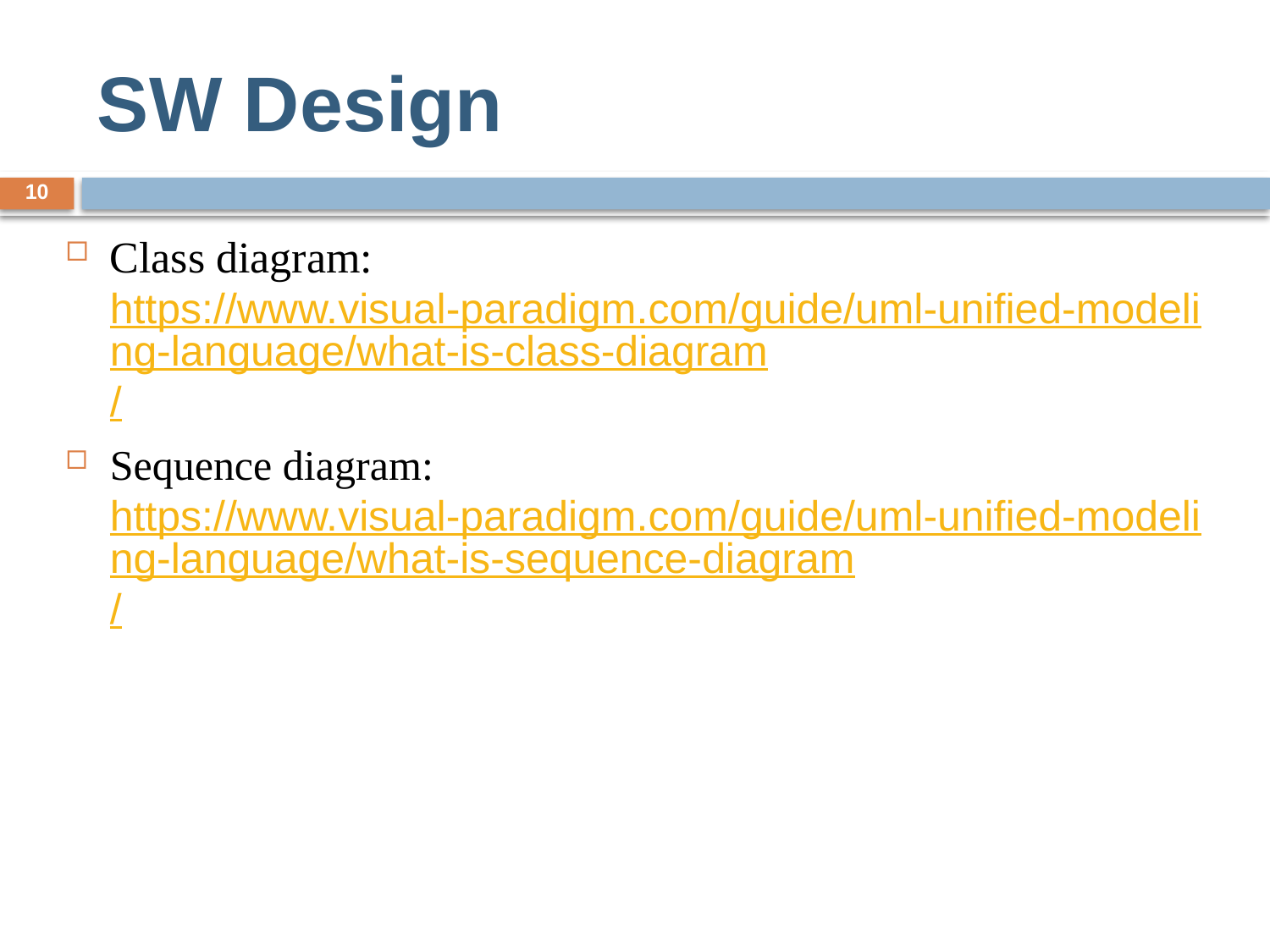

SW Design
10
Class diagram: https://www.visual-paradigm.com/guide/uml-unified-modeling-language/what-is-class-diagram/
Sequence diagram: https://www.visual-paradigm.com/guide/uml-unified-modeling-language/what-is-sequence-diagram/